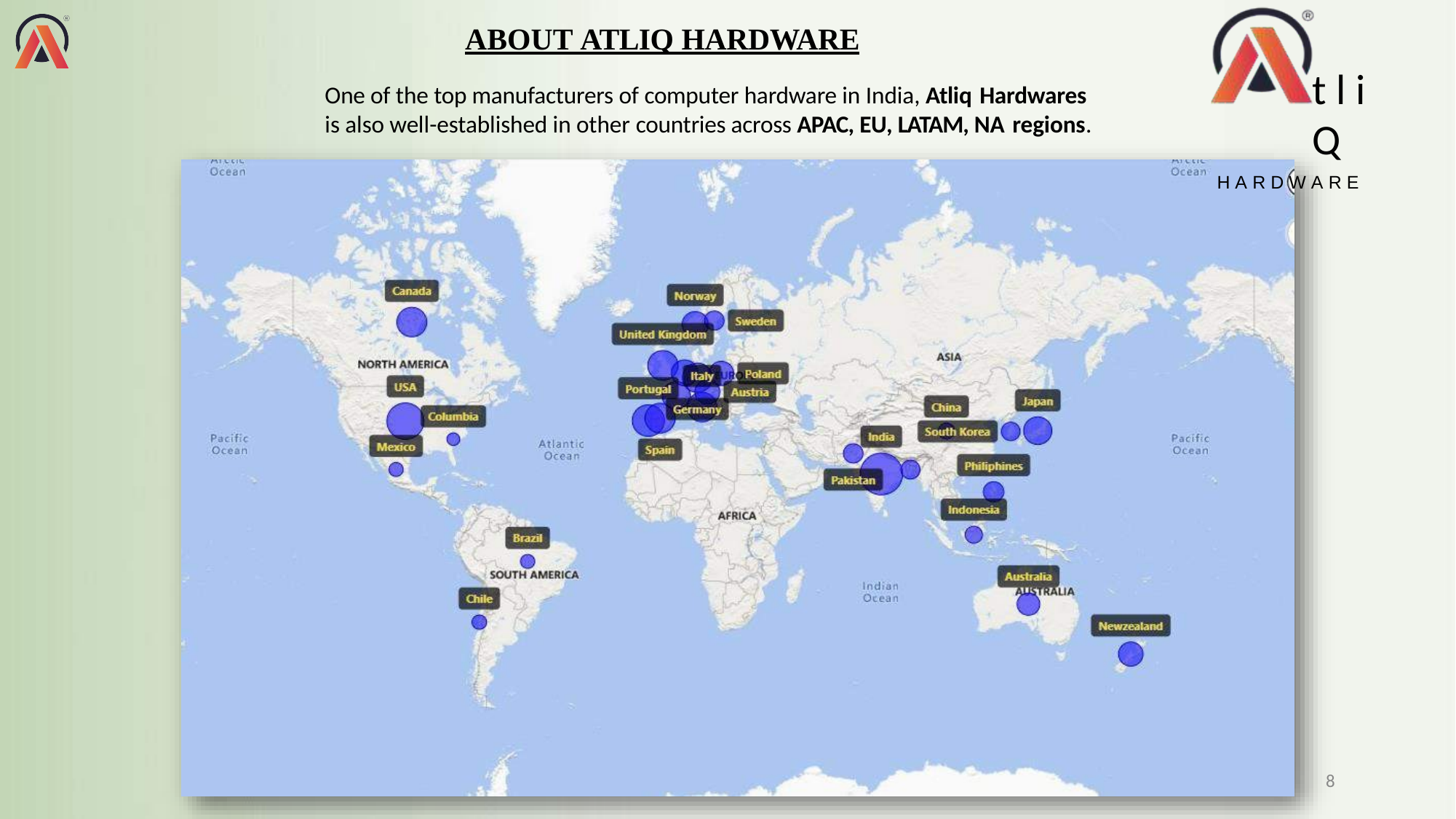

# ABOUT ATLIQ HARDWARE
t l i Q
H A R D W A R E
One of the top manufacturers of computer hardware in India, Atliq Hardwares
is also well-established in other countries across APAC, EU, LATAM, NA regions.

8